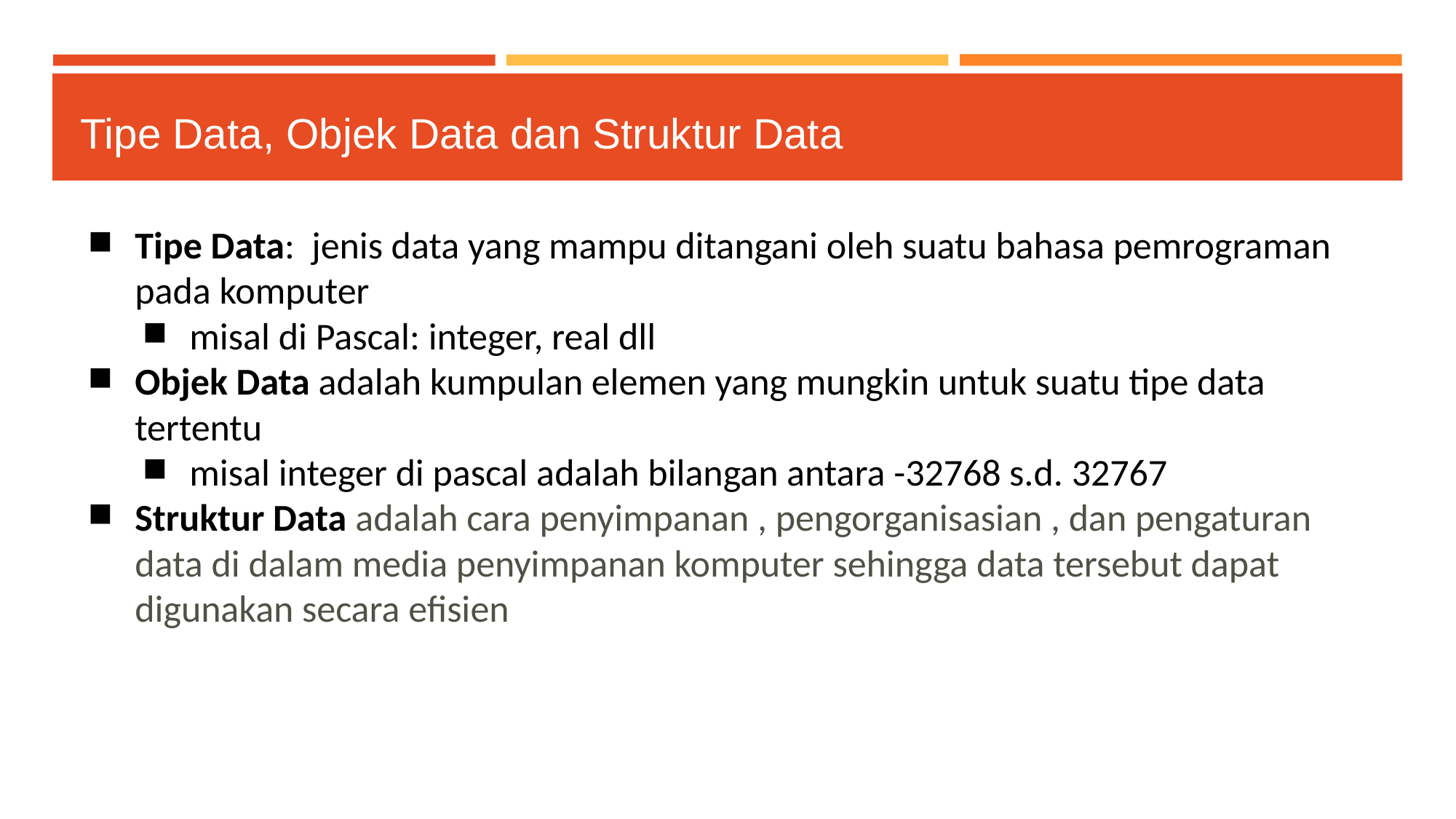

# Tipe Data, Objek Data dan Struktur Data
Tipe Data:  jenis data yang mampu ditangani oleh suatu bahasa pemrograman pada komputer
misal di Pascal: integer, real dll
Objek Data adalah kumpulan elemen yang mungkin untuk suatu tipe data tertentu
misal integer di pascal adalah bilangan antara -32768 s.d. 32767
Struktur Data adalah cara penyimpanan , pengorganisasian , dan pengaturan data di dalam media penyimpanan komputer sehingga data tersebut dapat digunakan secara efisien